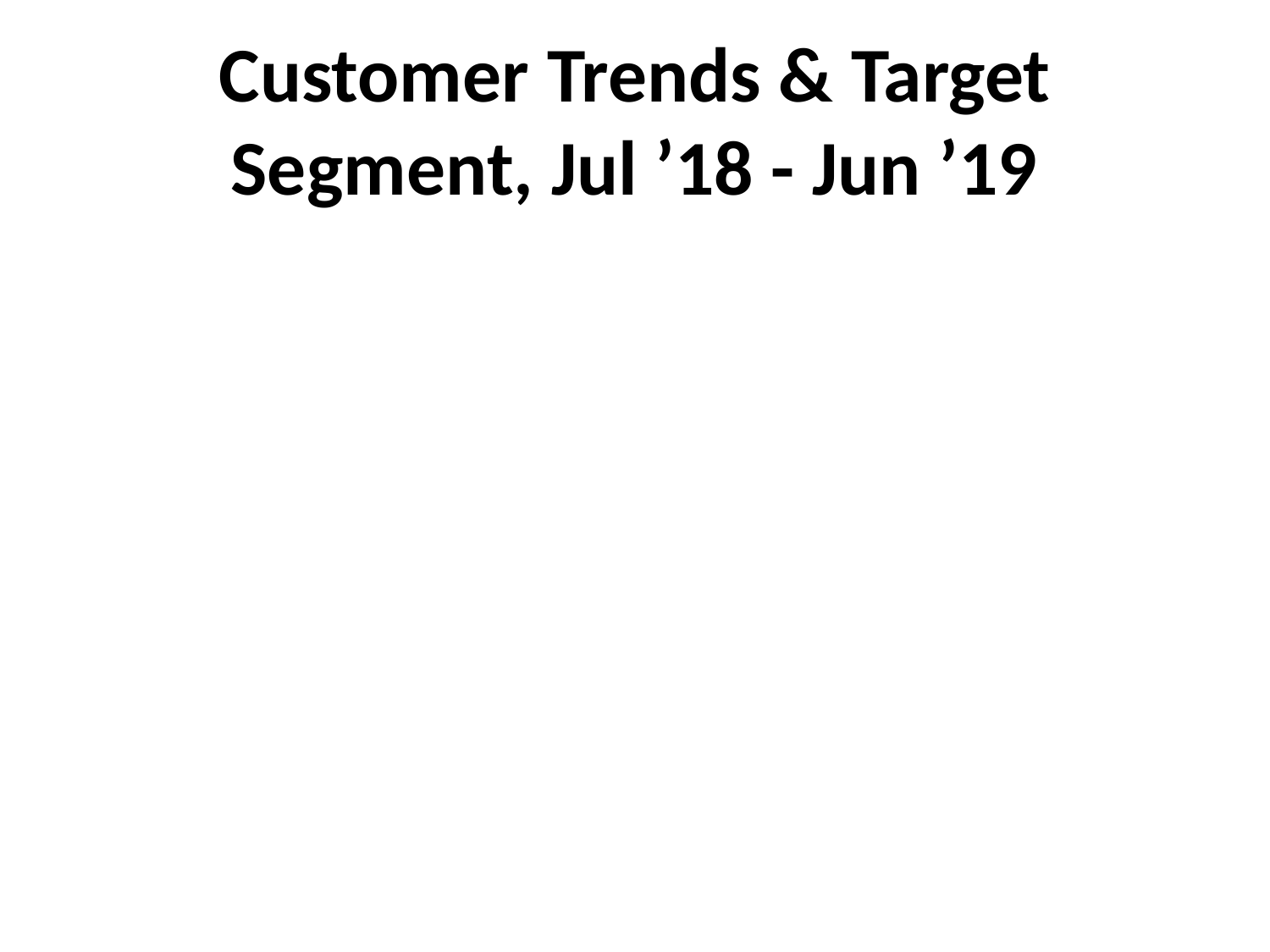

# Customer Trends & Target Segment, Jul ’18 - Jun ’19